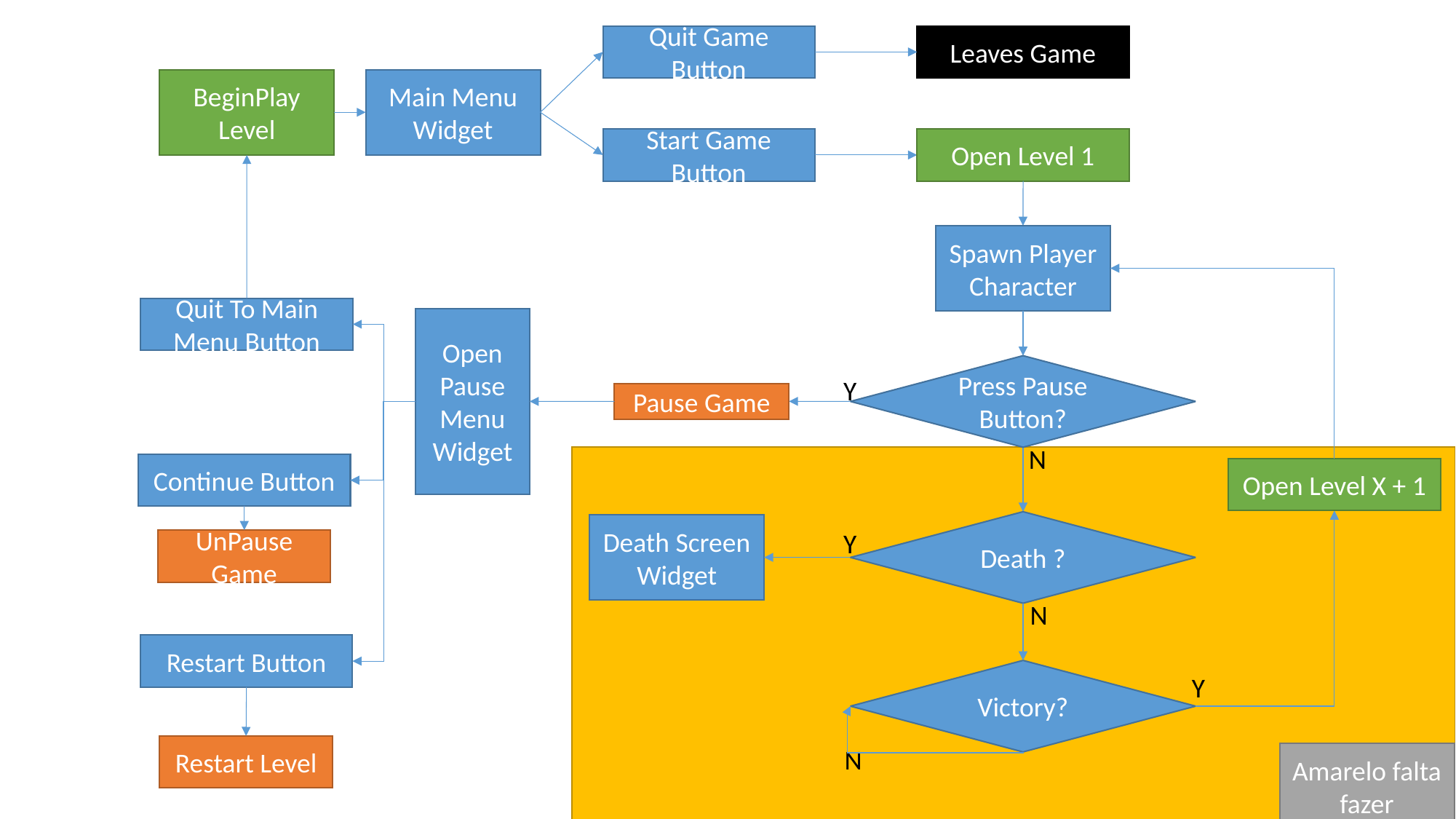

Quit Game Button
Leaves Game
Main Menu
Widget
BeginPlay Level
Open Level 1
Start Game Button
Spawn Player Character
Quit To Main Menu Button
Open Pause Menu
Widget
Press Pause Button?
Y
N
Pause Game

Continue Button
Open Level X + 1
Death ?
Y
N
Death Screen
Widget
UnPause Game
Restart Button
Victory?
Y
Restart Level
N
Amarelo falta fazer